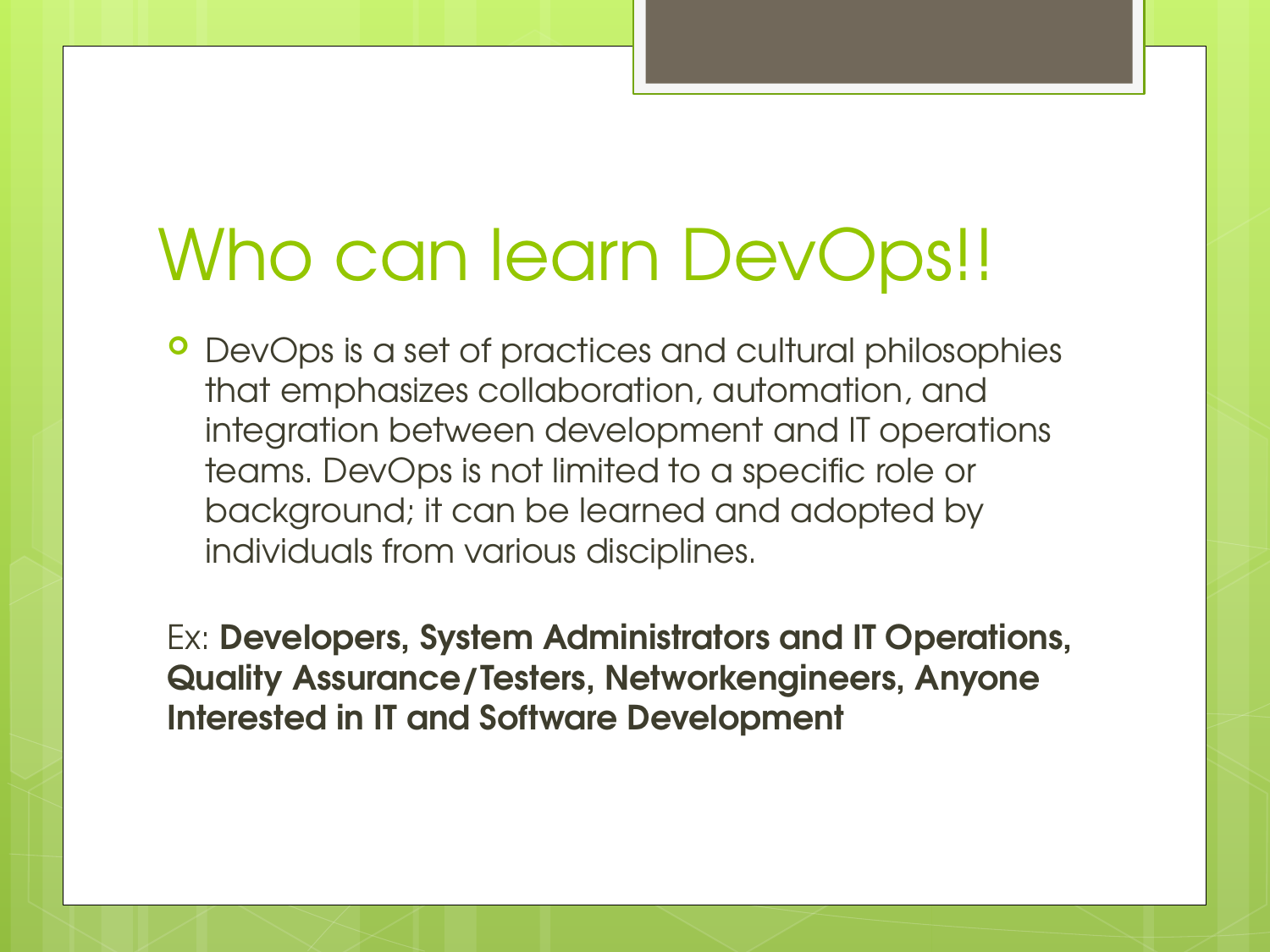

# Who can learn DevOps!!
DevOps is a set of practices and cultural philosophies that emphasizes collaboration, automation, and integration between development and IT operations teams. DevOps is not limited to a specific role or background; it can be learned and adopted by individuals from various disciplines.
Ex: Developers, System Administrators and IT Operations, Quality Assurance/Testers, Networkengineers, Anyone Interested in IT and Software Development